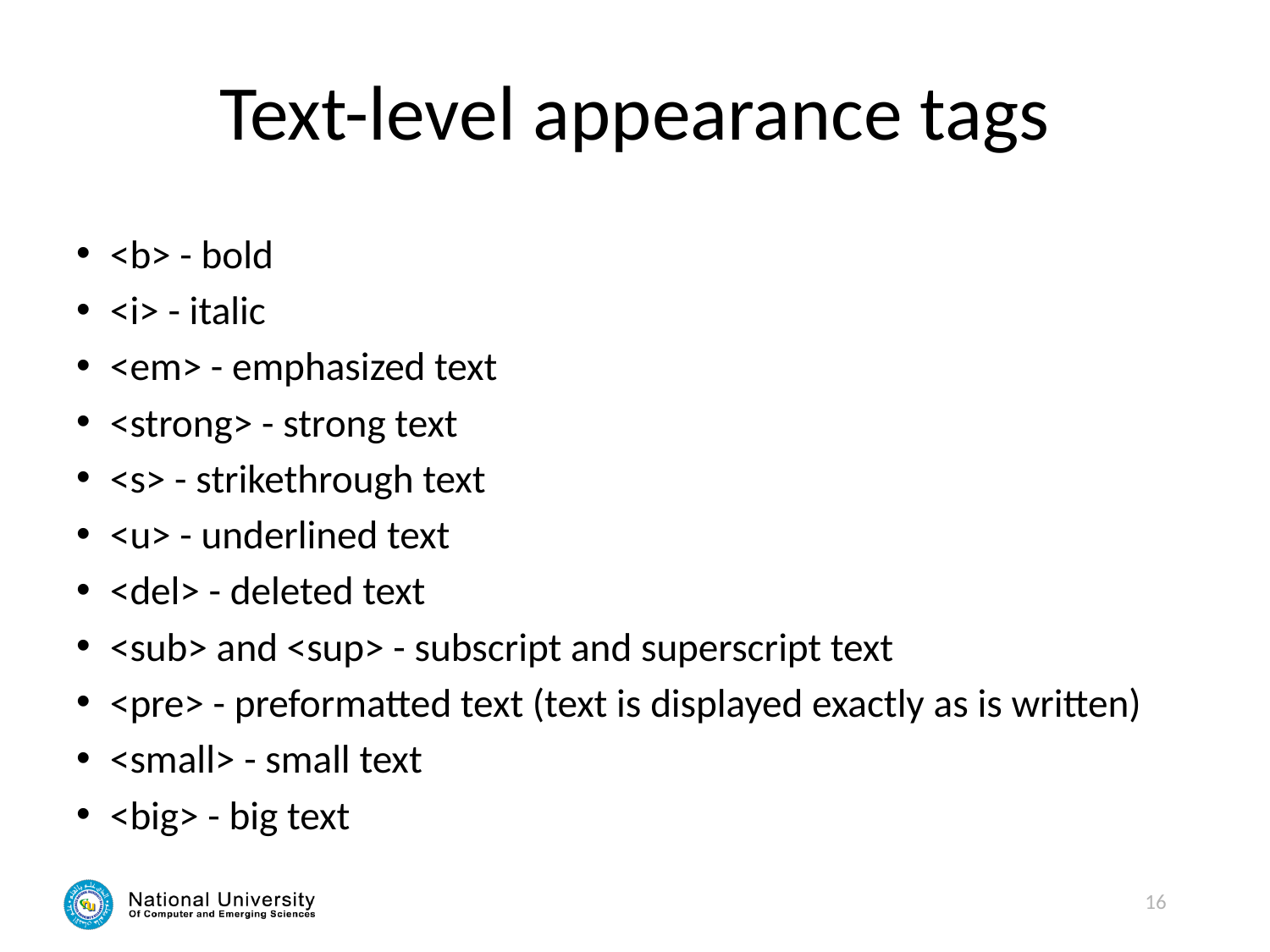

# Text-level appearance tags
<b> - bold
<i> - italic
<em> - emphasized text
<strong> - strong text
<s> - strikethrough text
<u> - underlined text
<del> - deleted text
<sub> and <sup> - subscript and superscript text
<pre> - preformatted text (text is displayed exactly as is written)
<small> - small text
<big> - big text
16